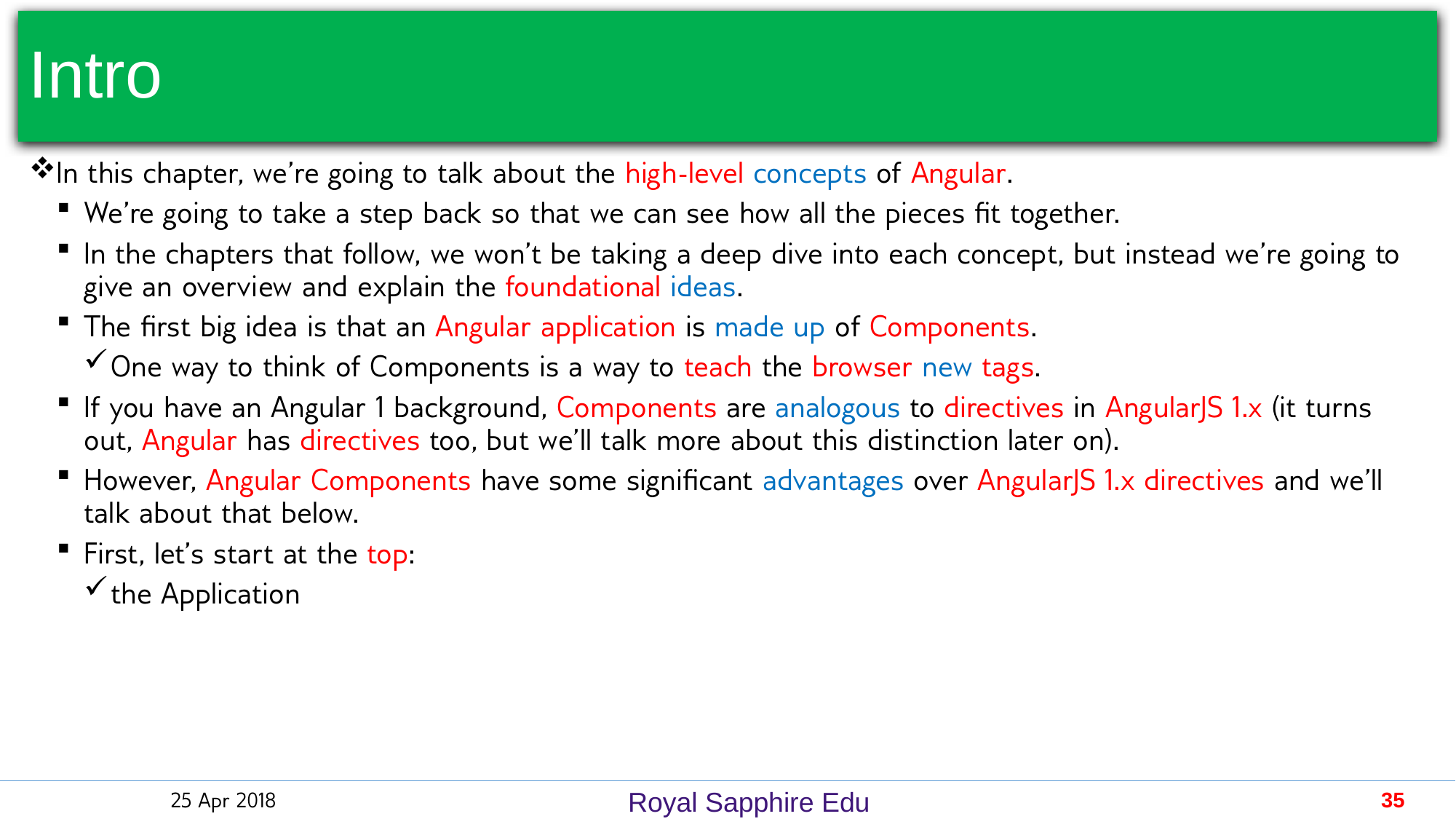

# Intro
In this chapter, we’re going to talk about the high-level concepts of Angular.
We’re going to take a step back so that we can see how all the pieces fit together.
In the chapters that follow, we won’t be taking a deep dive into each concept, but instead we’re going to give an overview and explain the foundational ideas.
The first big idea is that an Angular application is made up of Components.
One way to think of Components is a way to teach the browser new tags.
If you have an Angular 1 background, Components are analogous to directives in AngularJS 1.x (it turns out, Angular has directives too, but we’ll talk more about this distinction later on).
However, Angular Components have some significant advantages over AngularJS 1.x directives and we’ll talk about that below.
First, let’s start at the top:
the Application
25 Apr 2018
35